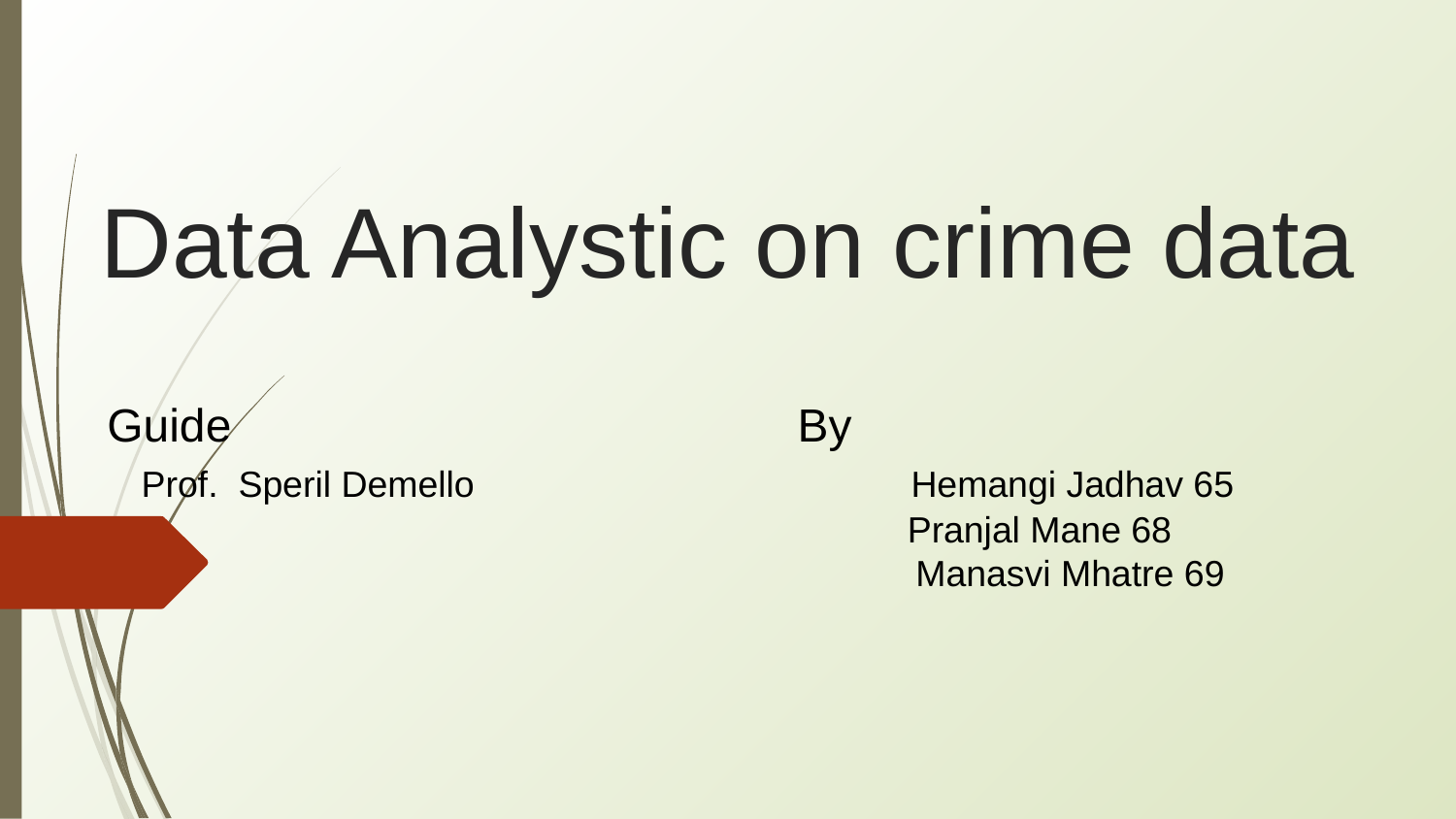

# Data Analystic on crime data
     Guide                                            By
      Prof.  Speril Demello                                           Hemangi Jadhav 65
                   			    Pranjal Mane 68
               			          Manasvi Mhatre 69